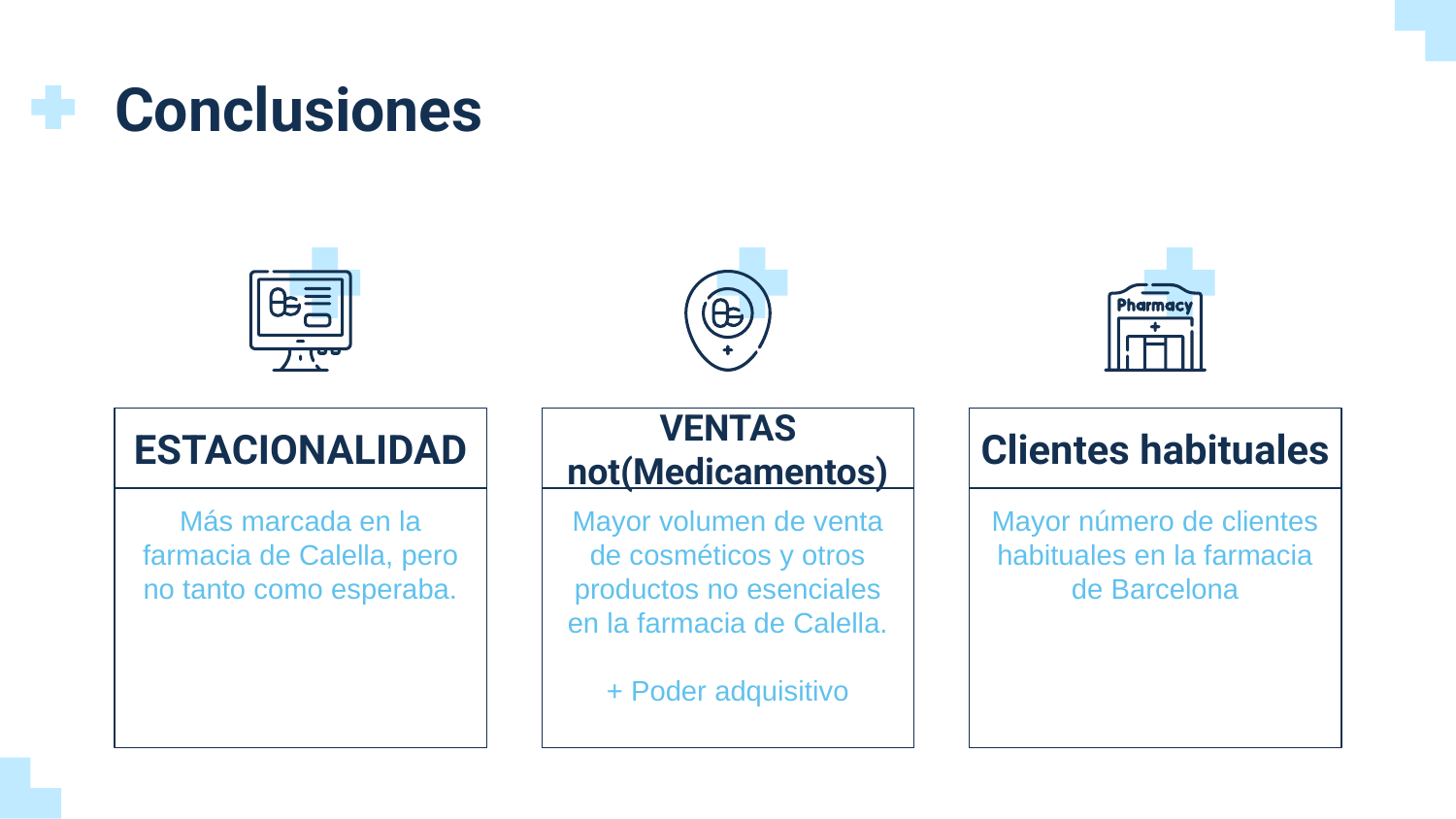

Conclusiones

# ESTACIONALIDAD
VENTAS not(Medicamentos)
Clientes habituales
Más marcada en la farmacia de Calella, pero no tanto como esperaba.
Mayor volumen de venta de cosméticos y otros productos no esenciales en la farmacia de Calella.

+ Poder adquisitivo
Mayor número de clientes habituales en la farmacia de Barcelona